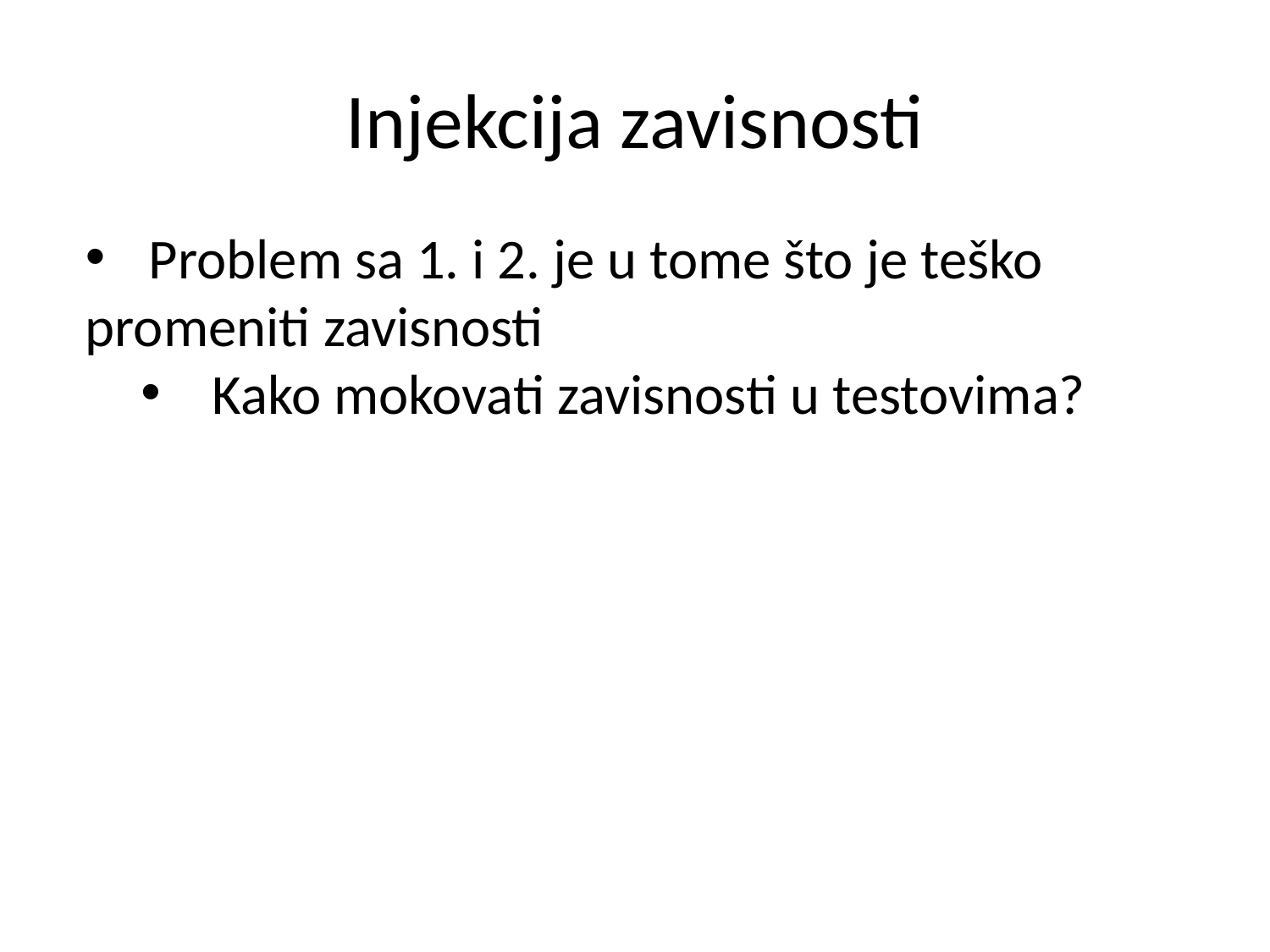

Injekcija zavisnosti
Problem sa 1. i 2. je u tome što je teško
promeniti zavisnosti
Kako mokovati zavisnosti u testovima?